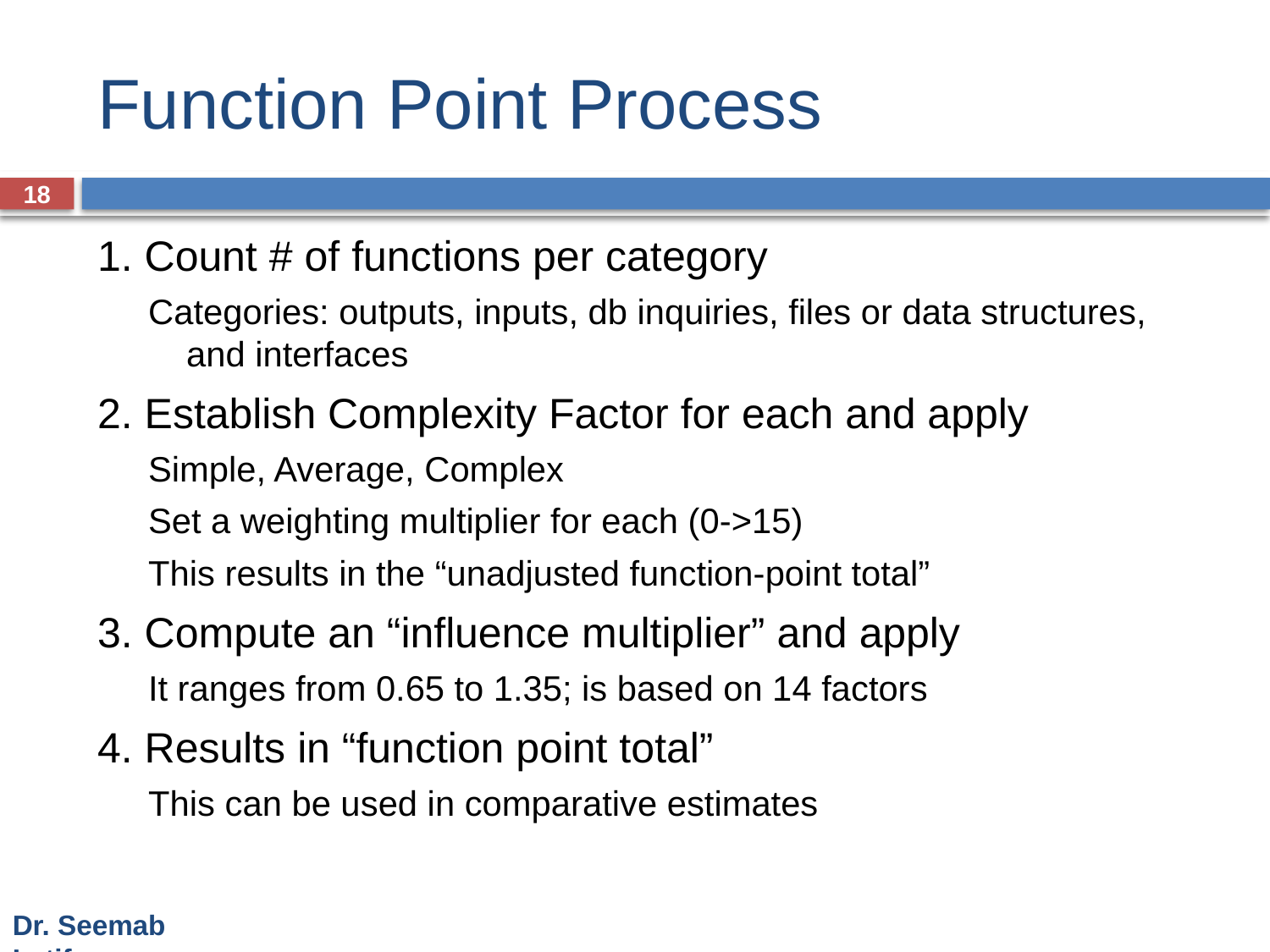

# Function Point Process
18
1. Count # of functions per category
Categories: outputs, inputs, db inquiries, files or data structures, and interfaces
2. Establish Complexity Factor for each and apply
Simple, Average, Complex
Set a weighting multiplier for each (0->15)
This results in the “unadjusted function-point total”
3. Compute an “influence multiplier” and apply
It ranges from 0.65 to 1.35; is based on 14 factors
4. Results in “function point total”
This can be used in comparative estimates